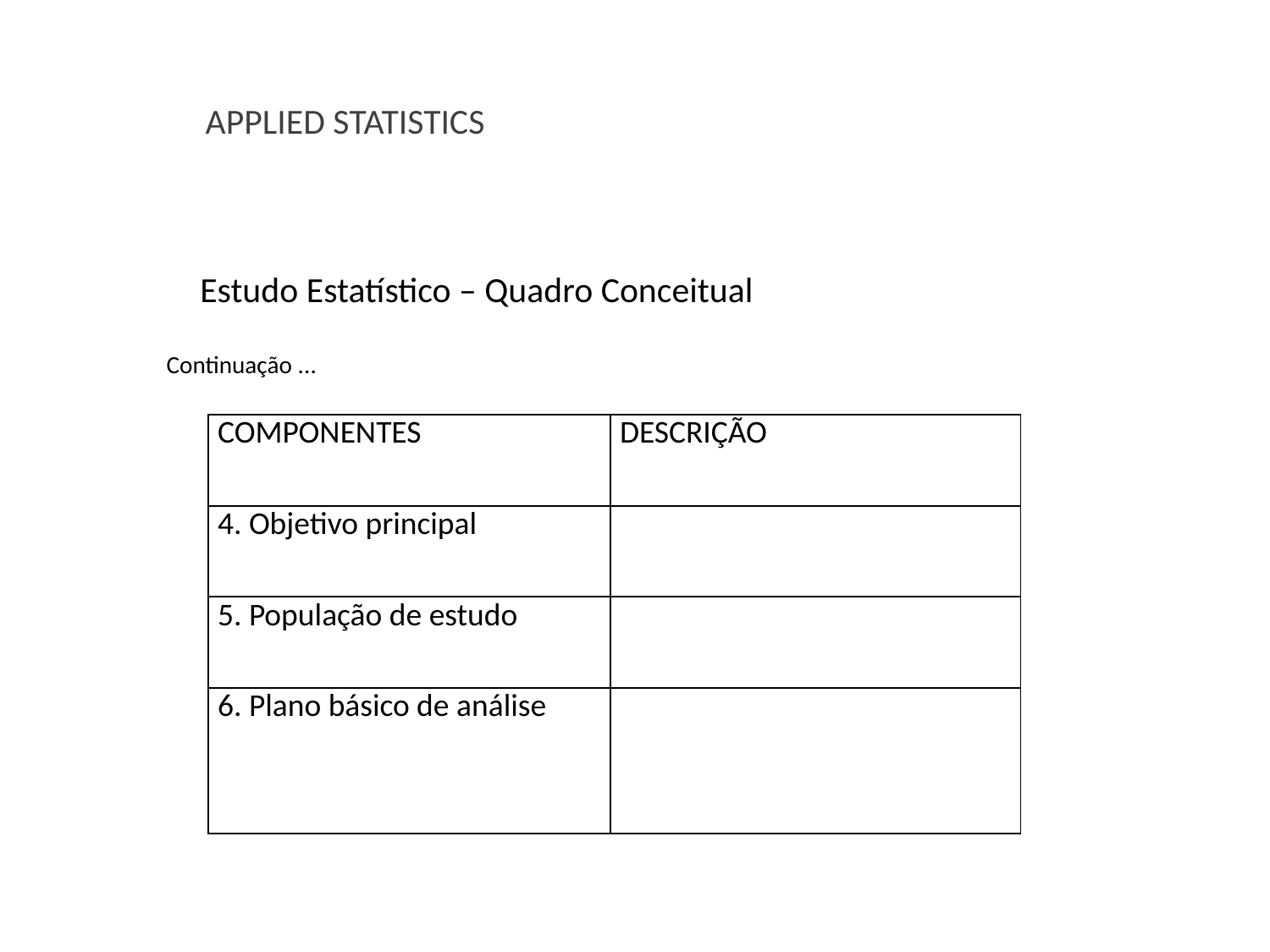

APPLIED STATISTICS
Estudo Estatístico – Quadro Conceitual
Continuação ...
| COMPONENTES | DESCRIÇÃO |
| --- | --- |
| 4. Objetivo principal |  |
| 5. População de estudo |  |
| 6. Plano básico de análise |  |